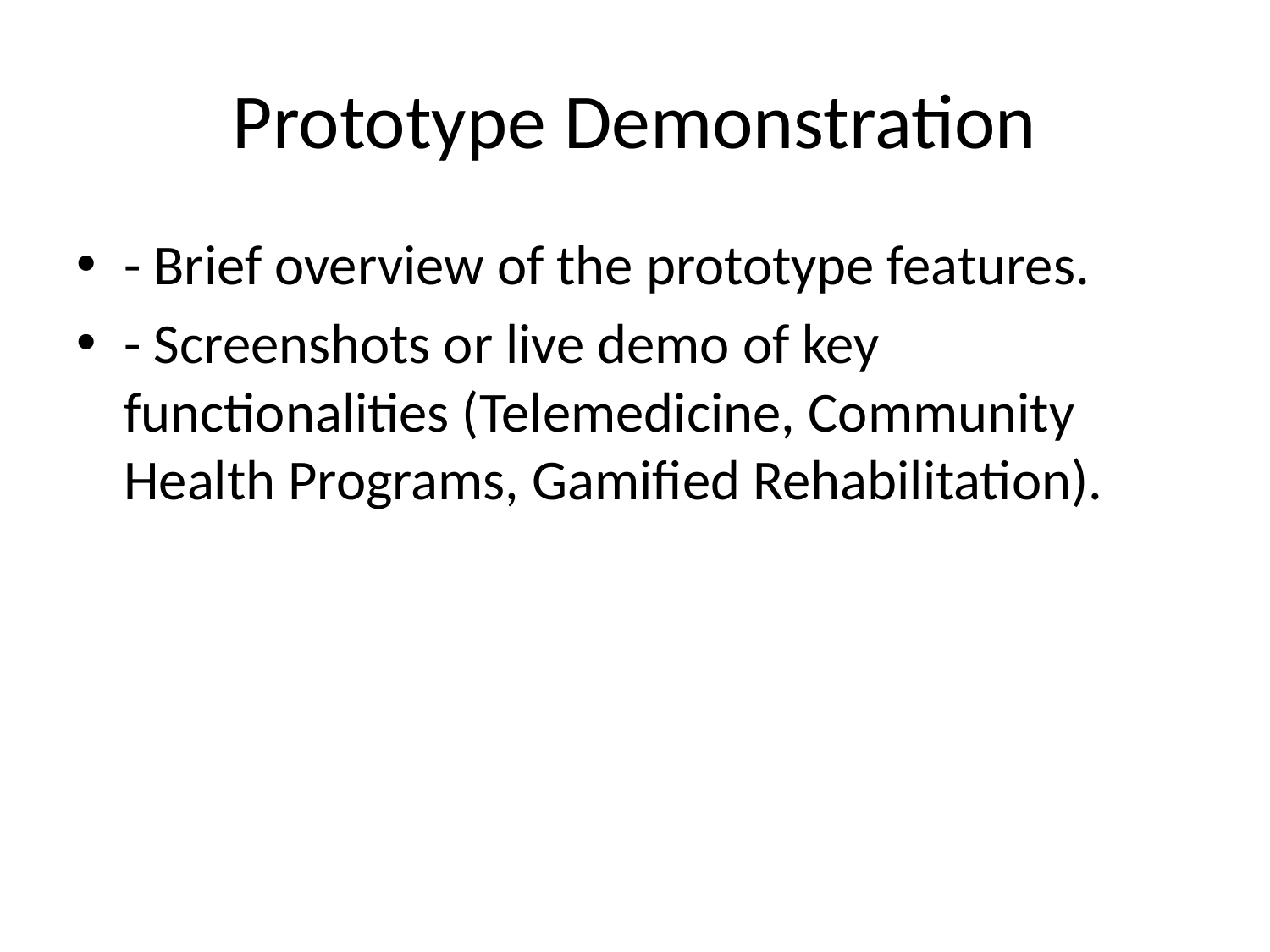

# Prototype Demonstration
- Brief overview of the prototype features.
- Screenshots or live demo of key functionalities (Telemedicine, Community Health Programs, Gamified Rehabilitation).